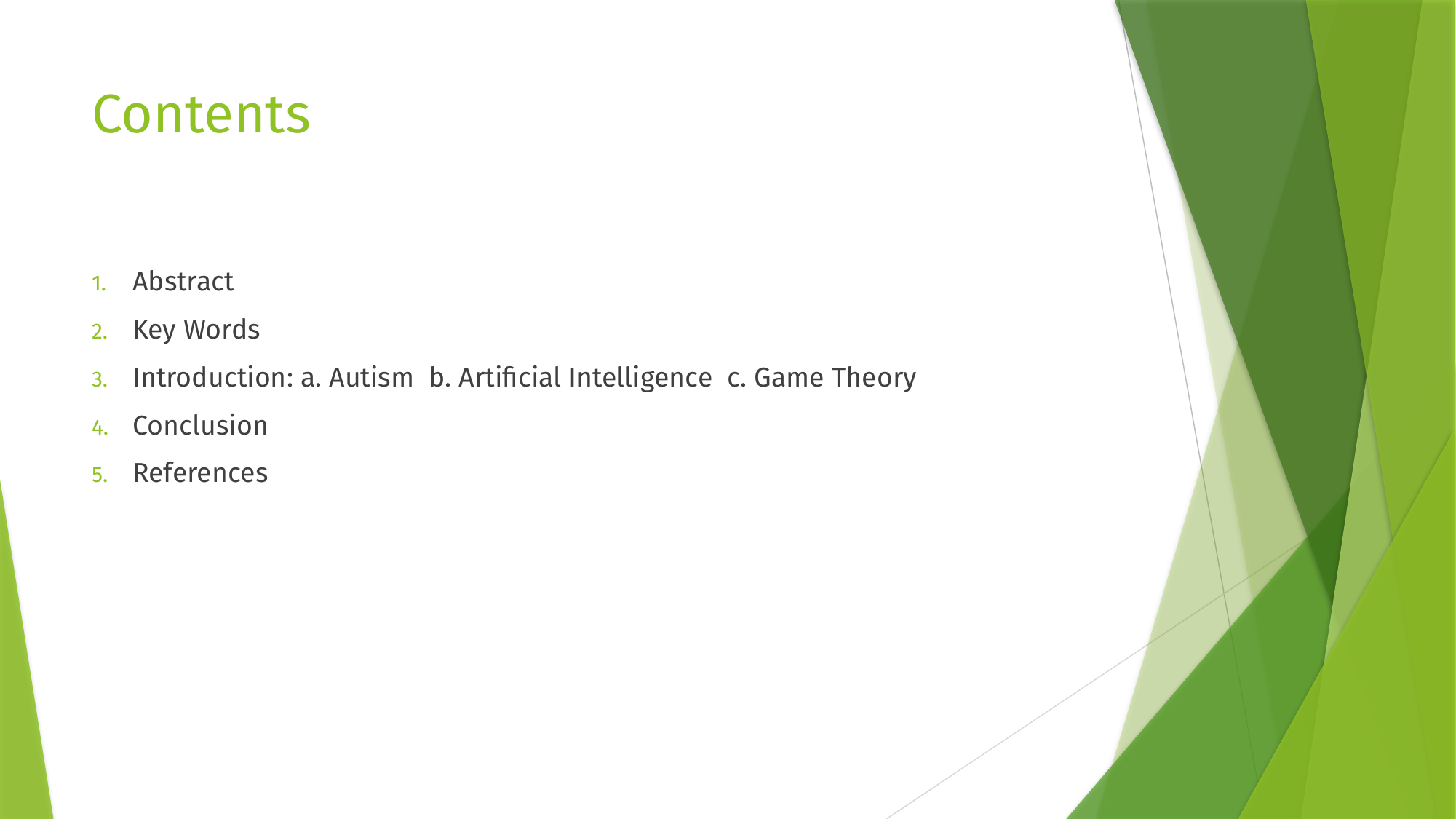

# Contents
Abstract
Key Words
Introduction: a. Autism  b. Artificial Intelligence  c. Game Theory
Conclusion
References